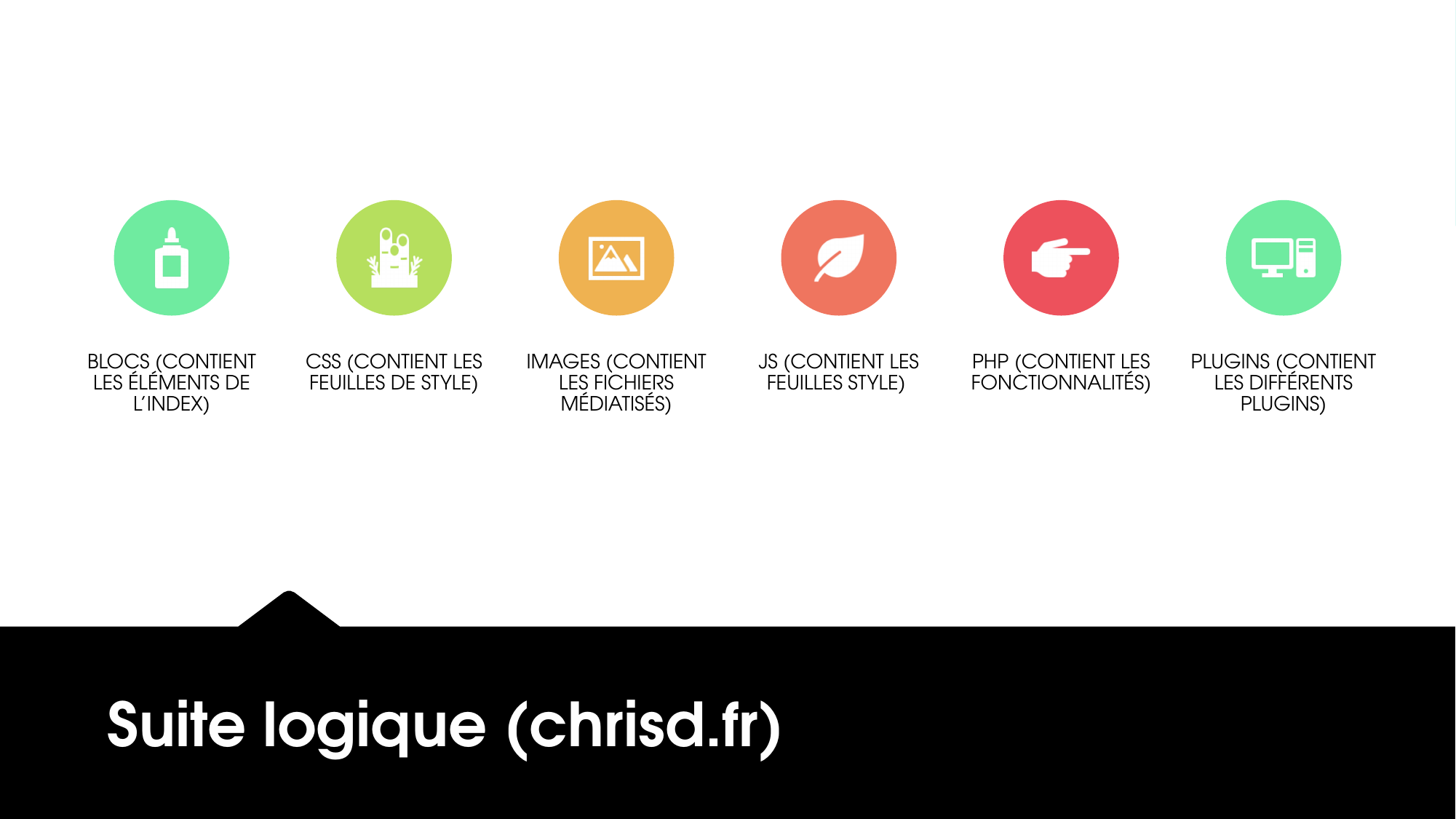

blocs (contient les éléments de l’index)
css (contient les feuilles de style)
images (contient les fichiers médiatisés)
js (contient les feuilles style)
php (contient les fonctionnalités)
plugins (contient les différents plugins)

# Suite logique (chrisd.fr)